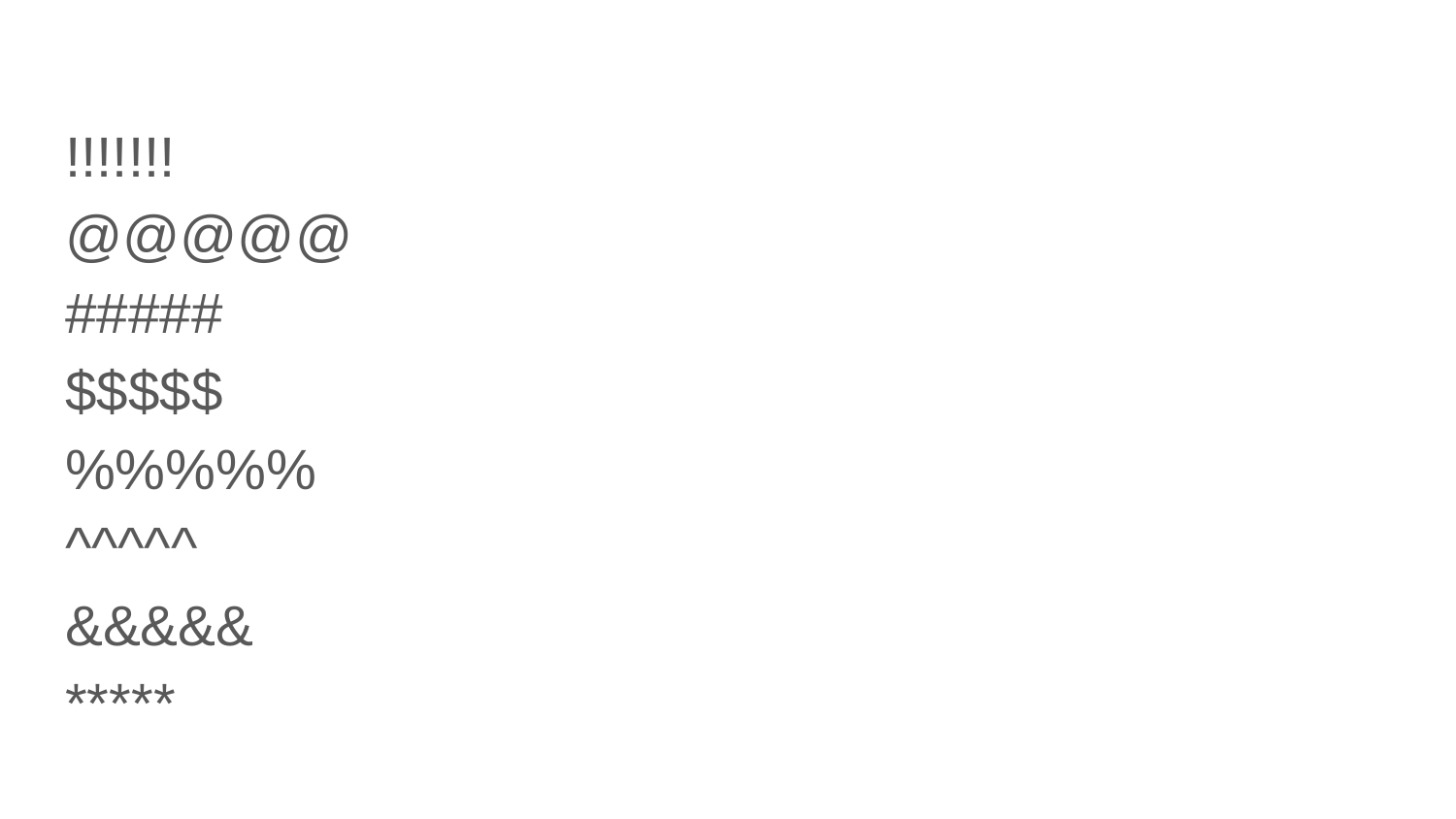

#
!!!!!!!
@@@@@
#####
$$$$$
%%%%%
^^^^^
&&&&&
*****